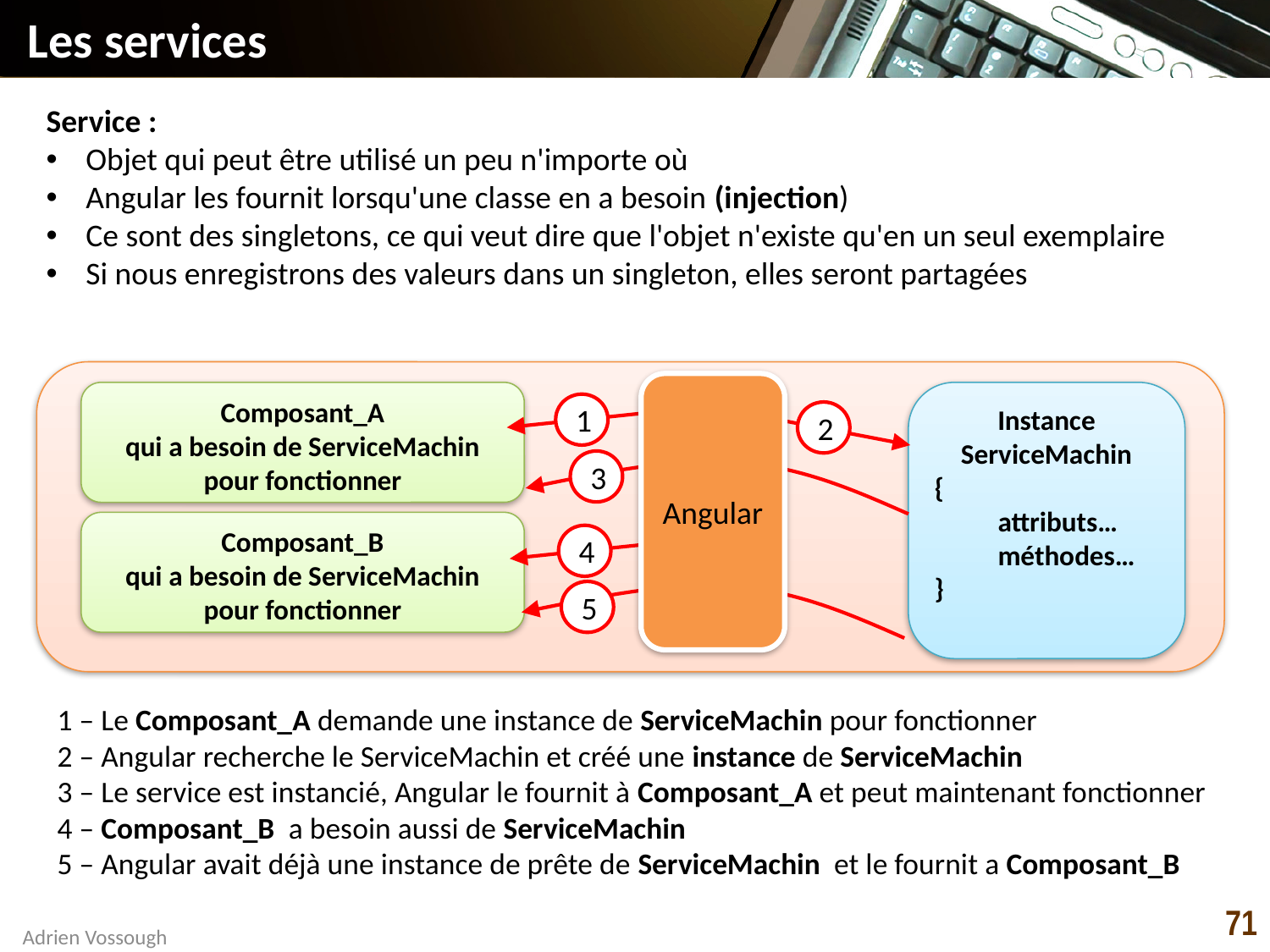

# Les services
Service :
Objet qui peut être utilisé un peu n'importe où
Angular les fournit lorsqu'une classe en a besoin (injection)
Ce sont des singletons, ce qui veut dire que l'objet n'existe qu'en un seul exemplaire
Si nous enregistrons des valeurs dans un singleton, elles seront partagées

Angular
Composant_A
qui a besoin de ServiceMachin pour fonctionner
Instance ServiceMachin
{
attributs…
méthodes…
}
1
2
3

Composant_B
qui a besoin de ServiceMachin pour fonctionner
4
5

1 – Le Composant_A demande une instance de ServiceMachin pour fonctionner
2 – Angular recherche le ServiceMachin et créé une instance de ServiceMachin
3 – Le service est instancié, Angular le fournit à Composant_A et peut maintenant fonctionner
4 – Composant_B  a besoin aussi de ServiceMachin
5 – Angular avait déjà une instance de prête de ServiceMachin  et le fournit a Composant_B
71
Adrien Vossough